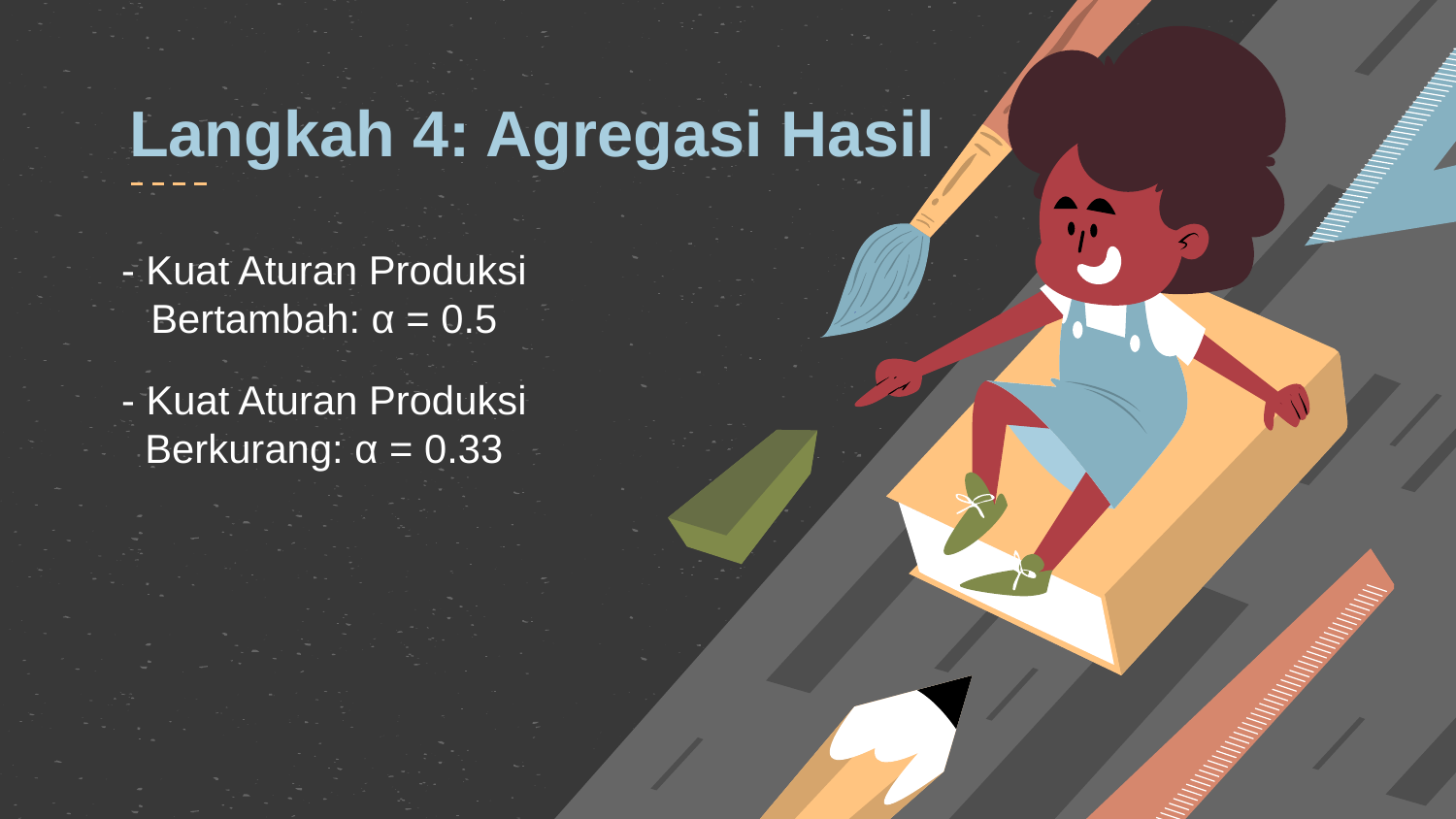

# Langkah 4: Agregasi Hasil

- Kuat Aturan Produksi Bertambah: α = 0.5
- Kuat Aturan Produksi Berkurang: α = 0.33